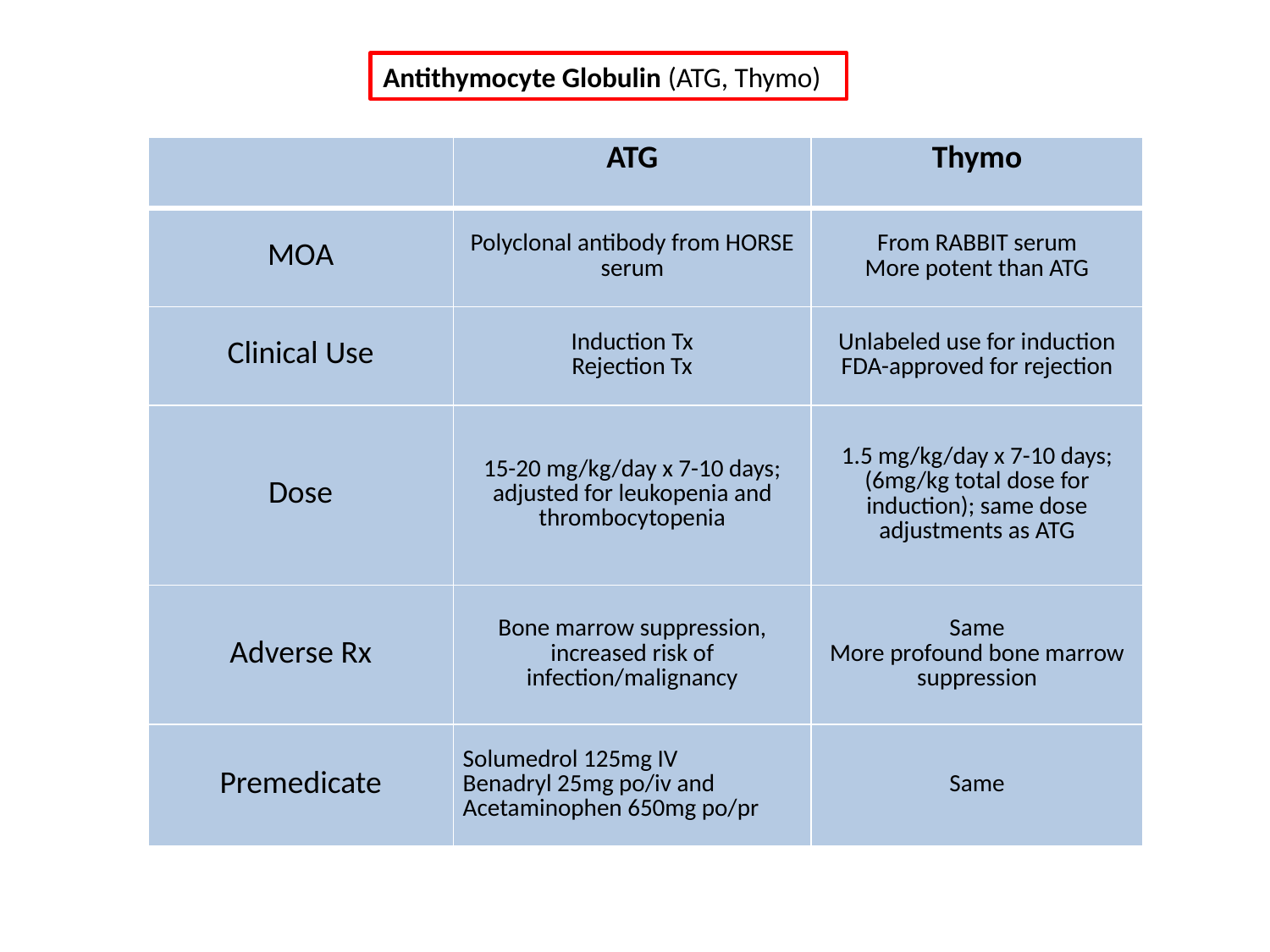

Antithymocyte Globulin (ATG, Thymo)
|  | ATG | Thymo |
| --- | --- | --- |
| MOA | Polyclonal antibody from HORSE serum | From RABBIT serum More potent than ATG |
| Clinical Use | Induction Tx Rejection Tx | Unlabeled use for induction FDA-approved for rejection |
| Dose | 15-20 mg/kg/day x 7-10 days; adjusted for leukopenia and thrombocytopenia | 1.5 mg/kg/day x 7-10 days; (6mg/kg total dose for induction); same dose adjustments as ATG |
| Adverse Rx | Bone marrow suppression, increased risk of infection/malignancy | Same More profound bone marrow suppression |
| Premedicate | Solumedrol 125mg IV Benadryl 25mg po/iv and Acetaminophen 650mg po/pr | Same |